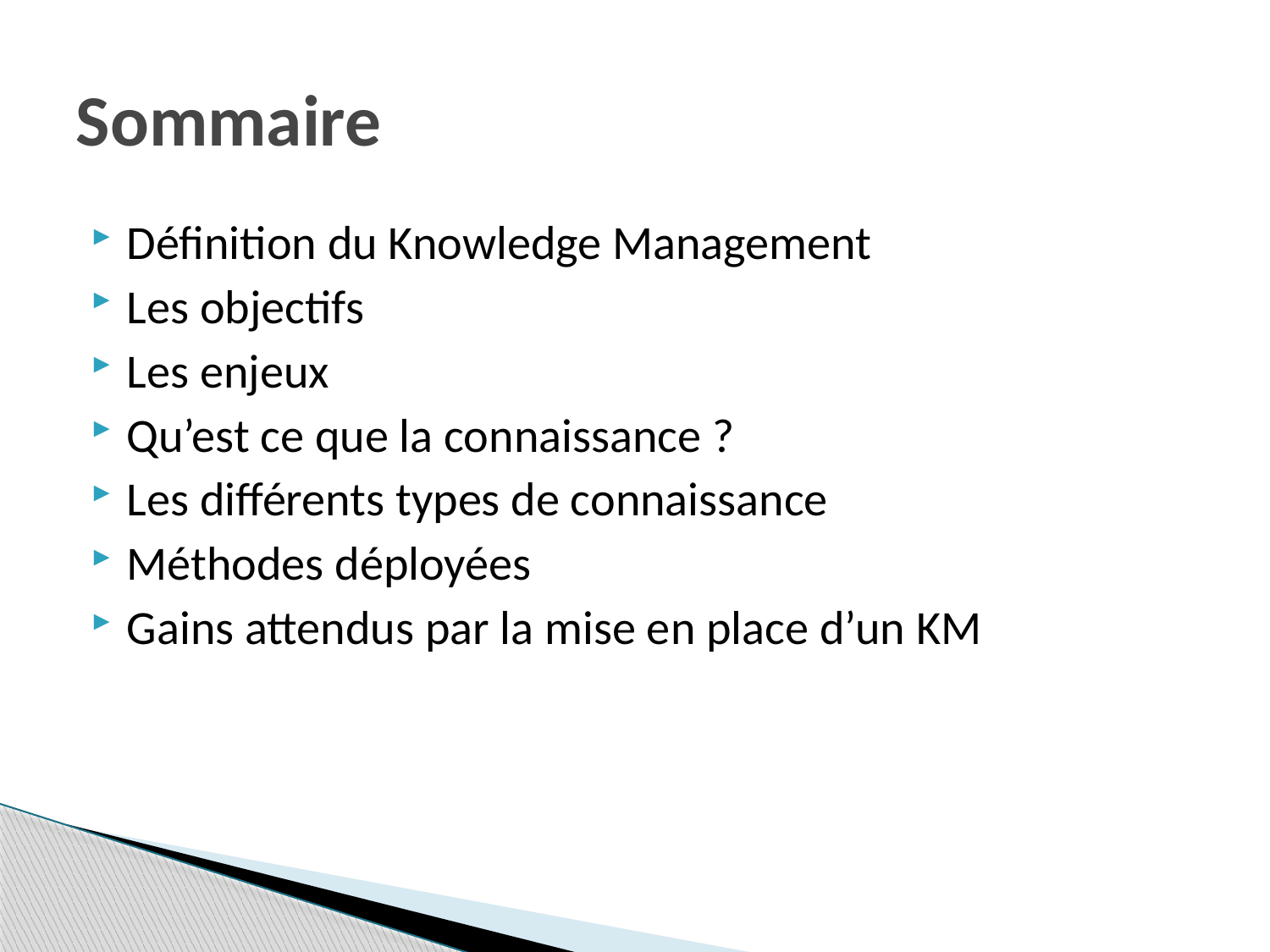

# Sommaire
Définition du Knowledge Management
Les objectifs
Les enjeux
Qu’est ce que la connaissance ?
Les différents types de connaissance
Méthodes déployées
Gains attendus par la mise en place d’un KM